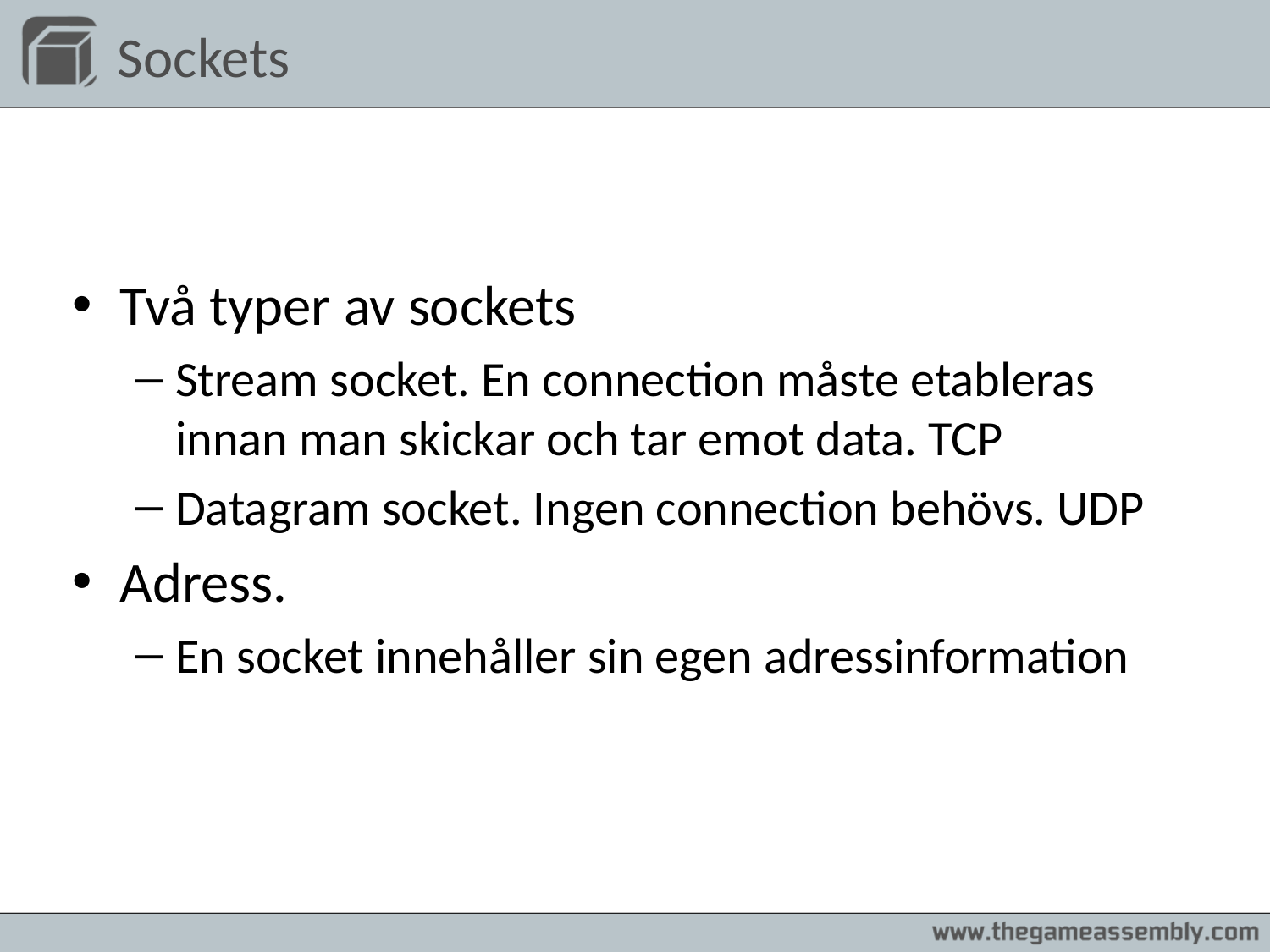

Sockets
Två typer av sockets
Stream socket. En connection måste etableras innan man skickar och tar emot data. TCP
Datagram socket. Ingen connection behövs. UDP
Adress.
En socket innehåller sin egen adressinformation